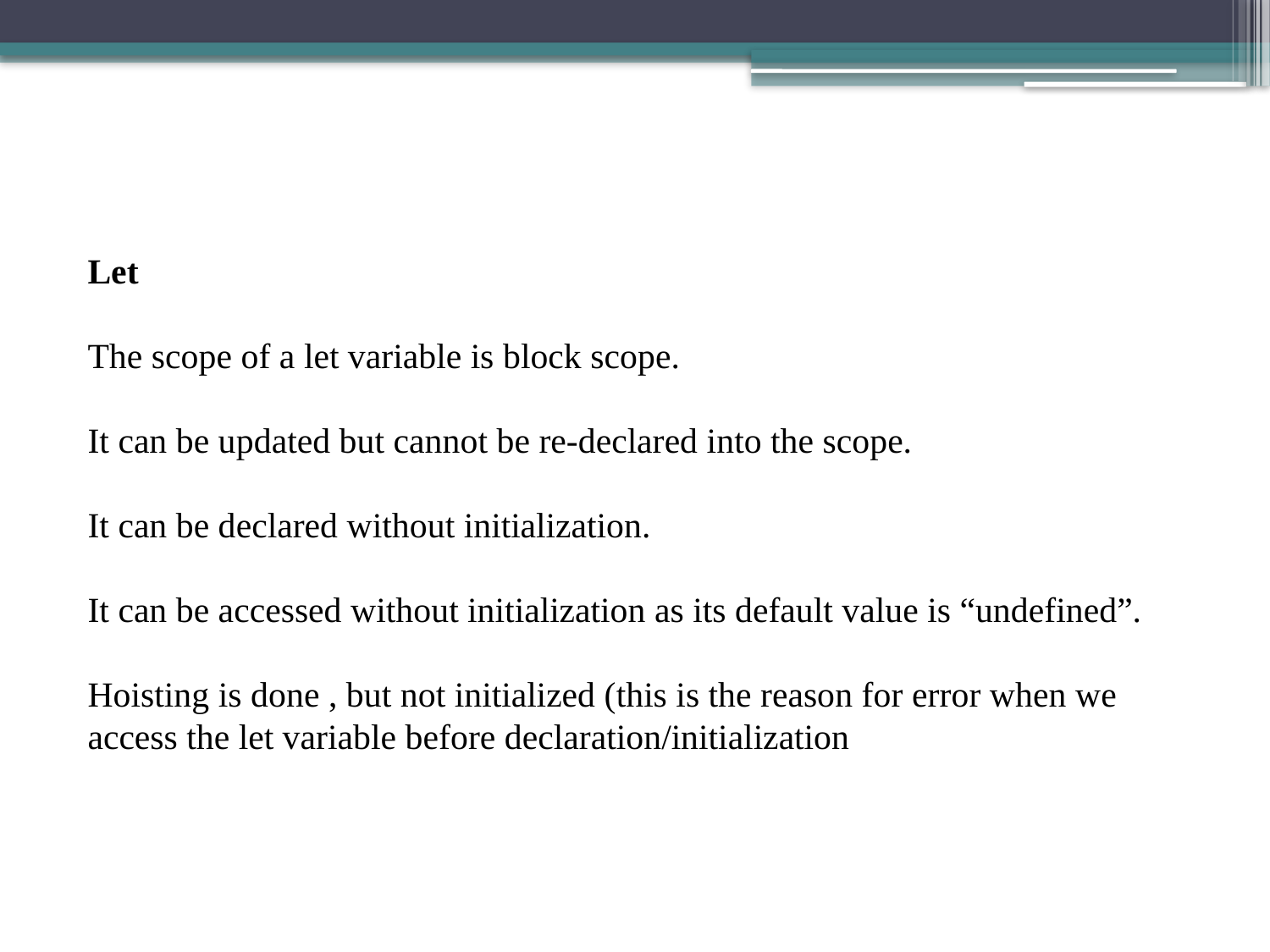

Let

The scope of a let variable is block scope.

It can be updated but cannot be re-declared into the scope.
It can be declared without initialization.
It can be accessed without initialization as its default value is “undefined”.
Hoisting is done , but not initialized (this is the reason for error when we access the let variable before declaration/initialization